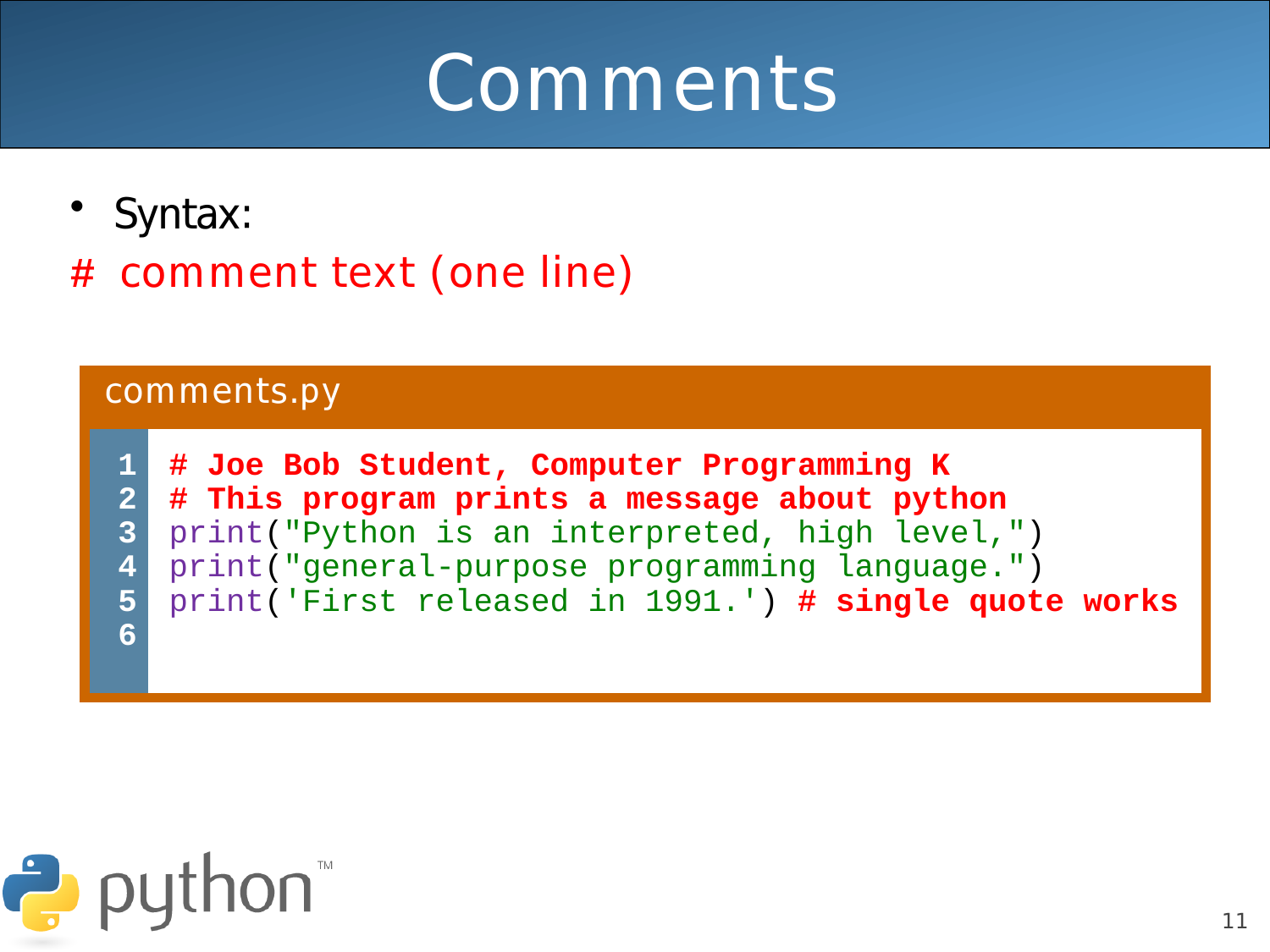

# Comments
Syntax:
# comment text (one line)
| comments.py |  |
| --- | --- |
| 1 2 3 4 5 6 | # Joe Bob Student, Computer Programming K # This program prints a message about python print("Python is an interpreted, high level,") print("general-purpose programming language.") print('First released in 1991.') # single quote works |